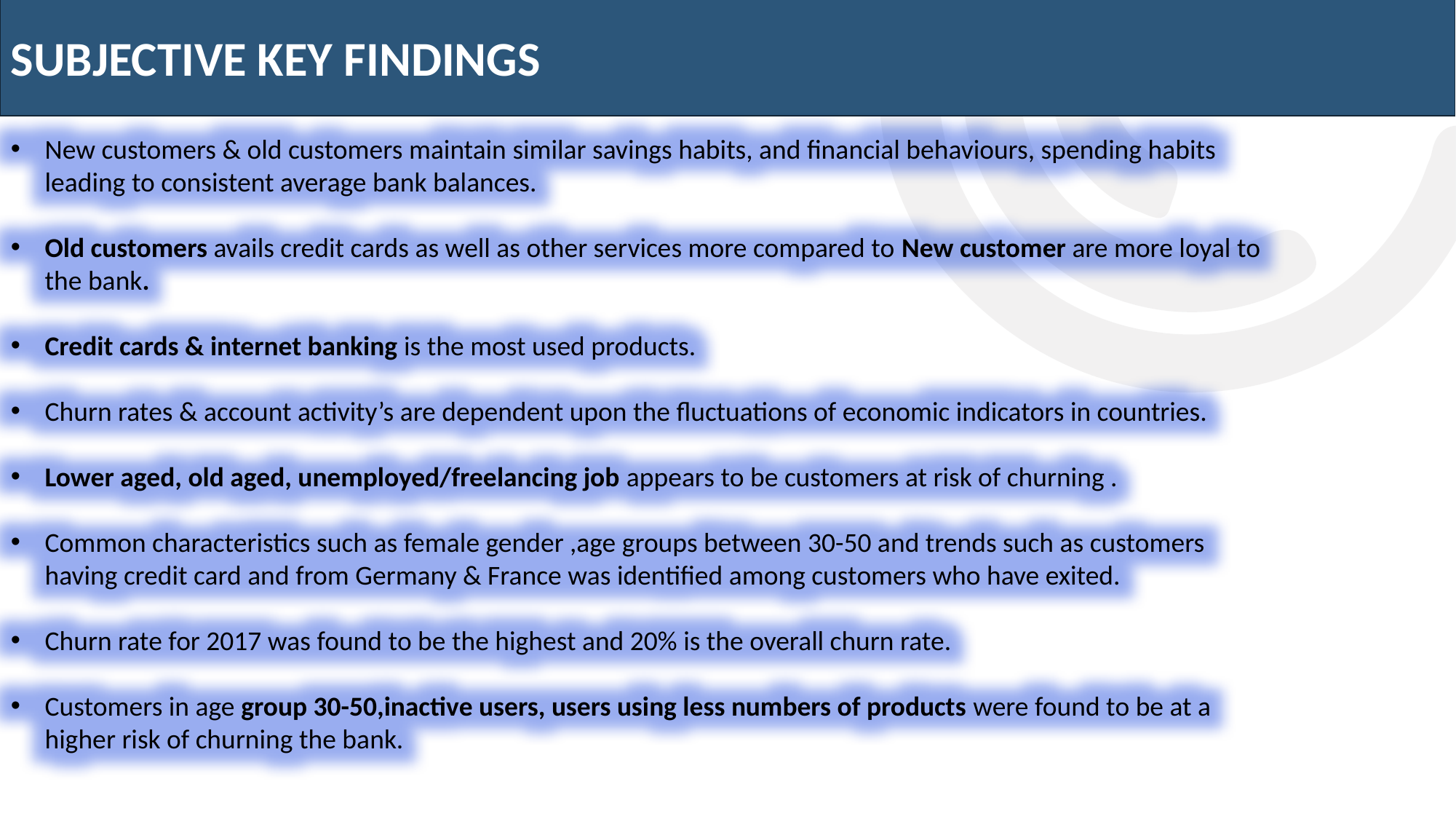

SUBJECTIVE KEY FINDINGS
New customers & old customers maintain similar savings habits, and financial behaviours, spending habits leading to consistent average bank balances.

Old customers avails credit cards as well as other services more compared to New customer are more loyal to the bank.

Credit cards & internet banking is the most used products.

Churn rates & account activity’s are dependent upon the fluctuations of economic indicators in countries.

Lower aged, old aged, unemployed/freelancing job appears to be customers at risk of churning .

Common characteristics such as female gender ,age groups between 30-50 and trends such as customers having credit card and from Germany & France was identified among customers who have exited.

Churn rate for 2017 was found to be the highest and 20% is the overall churn rate.

Customers in age group 30-50,inactive users, users using less numbers of products were found to be at a higher risk of churning the bank.